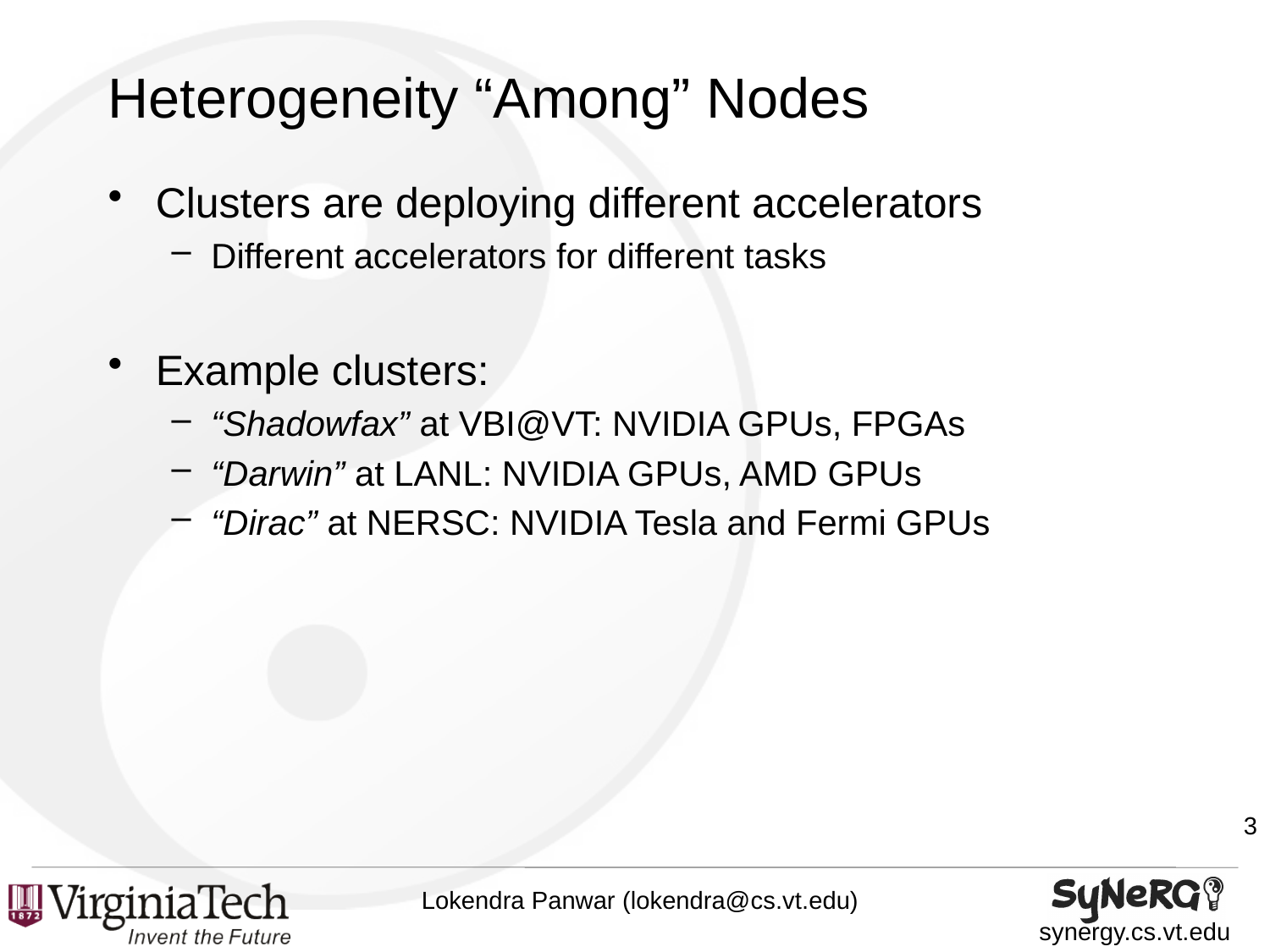

# Heterogeneity “Among” Nodes
Clusters are deploying different accelerators
Different accelerators for different tasks

Example clusters:
“Shadowfax” at VBI@VT: NVIDIA GPUs, FPGAs
“Darwin” at LANL: NVIDIA GPUs, AMD GPUs
“Dirac” at NERSC: NVIDIA Tesla and Fermi GPUs
3
Lokendra Panwar (lokendra@cs.vt.edu)